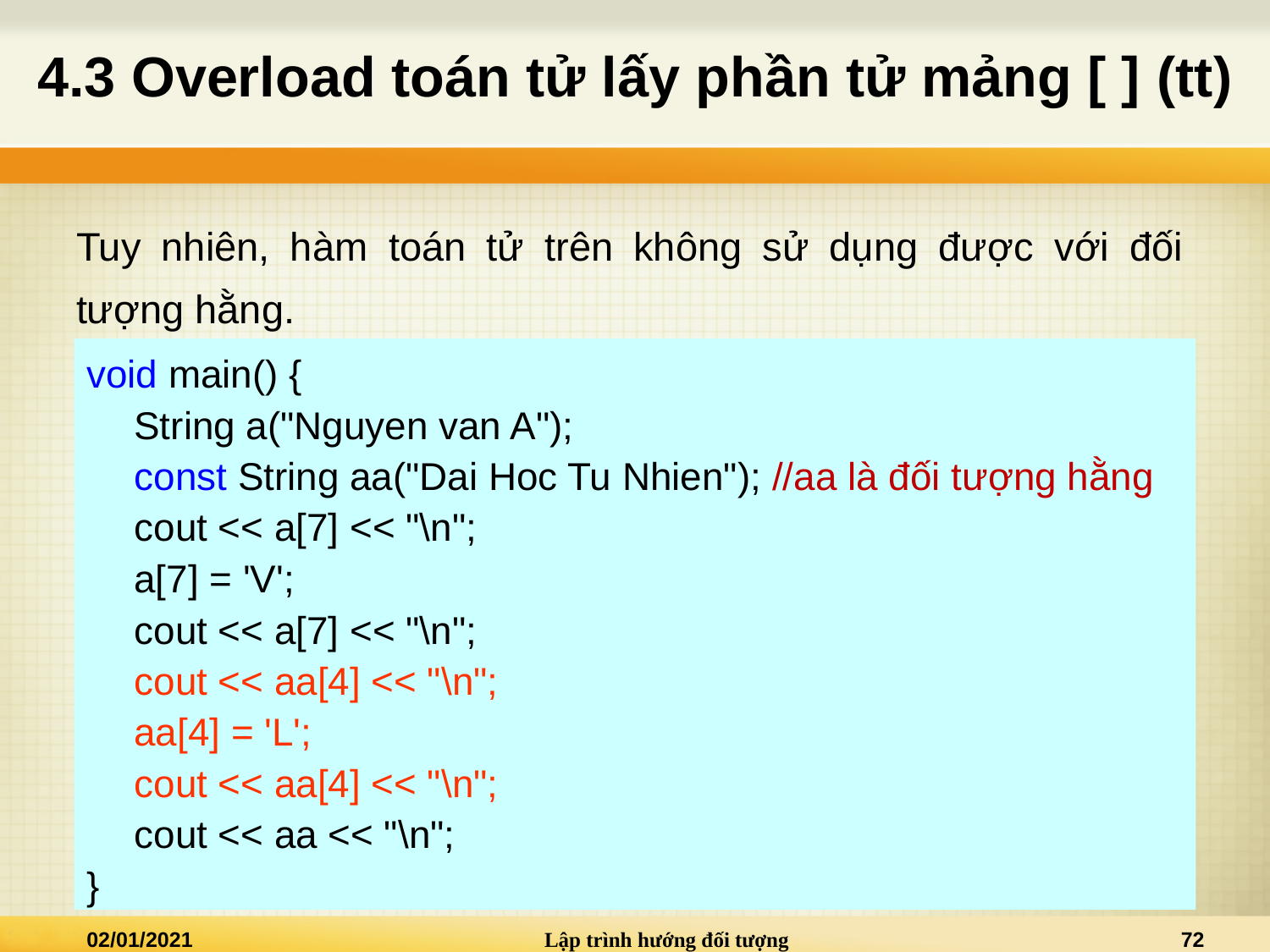

# 4.3 Overload toán tử lấy phần tử mảng [ ] (tt)
Tuy nhiên, hàm toán tử trên không sử dụng được với đối tượng hằng.
void main() {
	String a("Nguyen van A");
	const String aa("Dai Hoc Tu Nhien"); //aa là đối tượng hằng
	cout << a[7] << "\n";
	a[7] = 'V';
	cout << a[7] << "\n";
	cout << aa[4] << "\n";
	aa[4] = 'L';
	cout << aa[4] << "\n";
	cout << aa << "\n";
}
02/01/2021
Lập trình hướng đối tượng
72